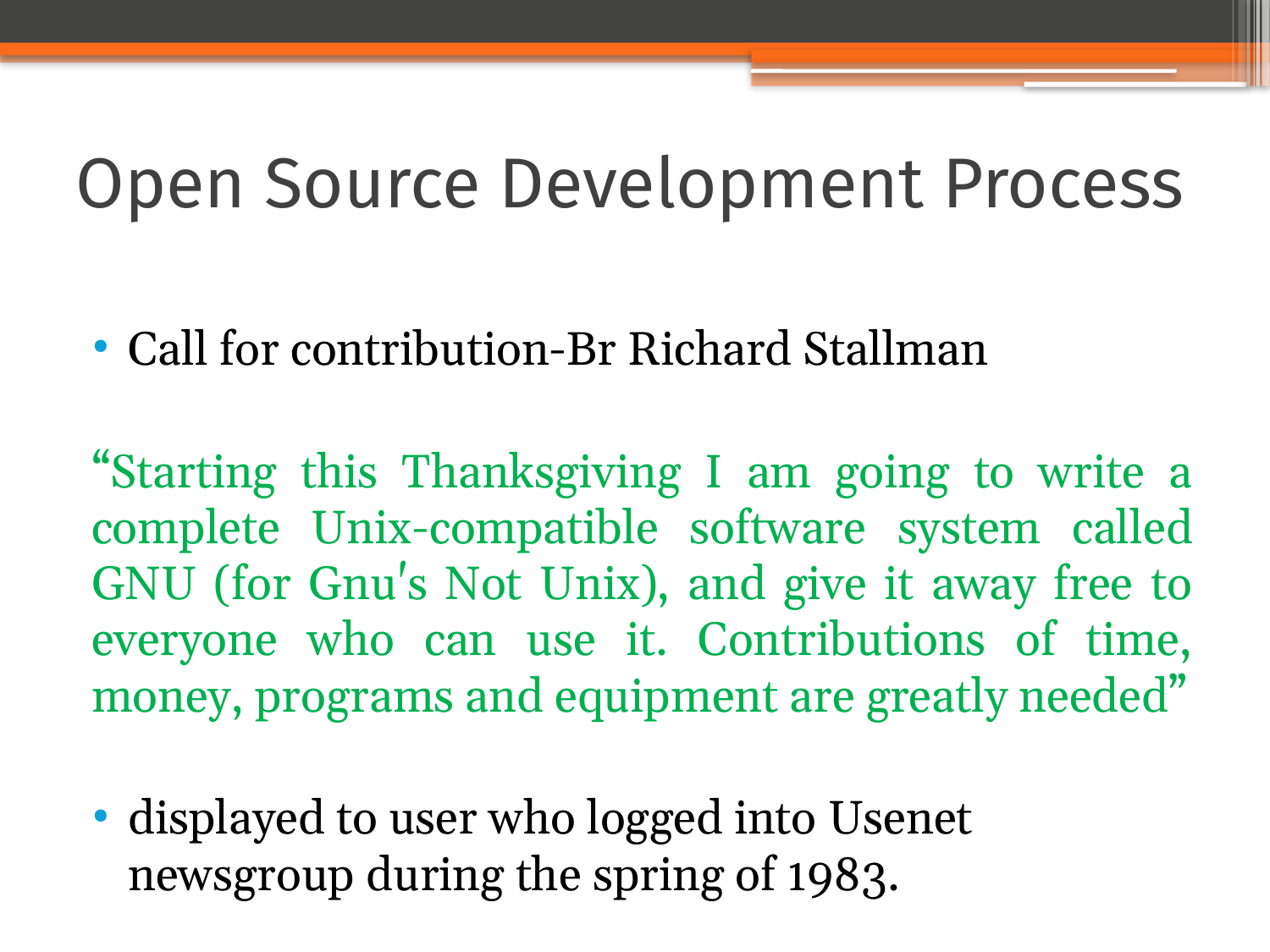

# Open Source Development Process
Call for contribution-Br Richard Stallman

“Starting this Thanksgiving I am going to write a complete Unix-compatible software system called GNU (for Gnu's Not Unix), and give it away free to everyone who can use it. Contributions of time, money, programs and equipment are greatly needed”

displayed to user who logged into Usenet newsgroup during the spring of 1983.